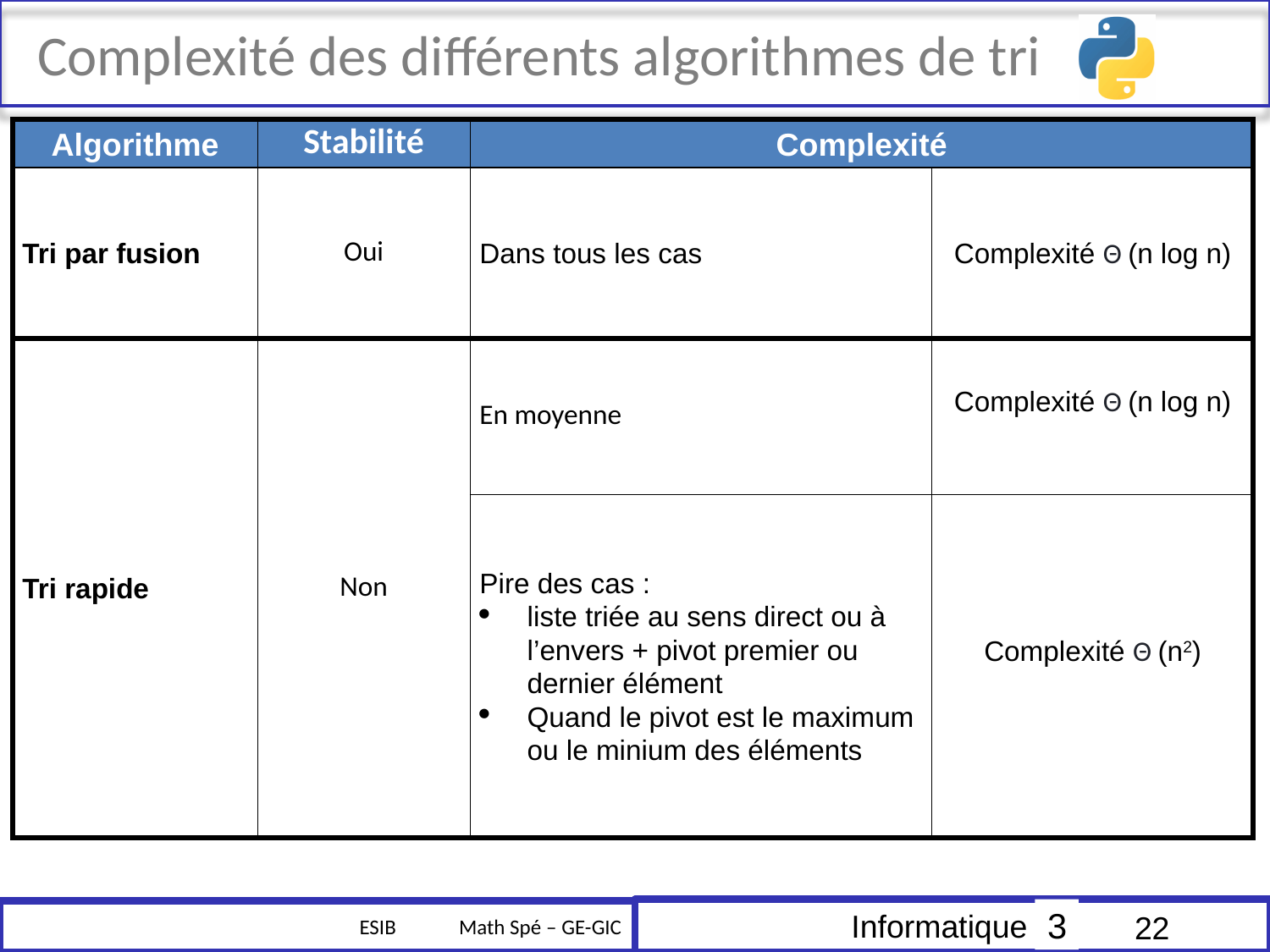

# Complexité des différents algorithmes de tri
| Algorithme | Stabilité | Complexité |  |
| --- | --- | --- | --- |
| Tri par fusion | Oui | Dans tous les cas | Complexité Θ (n log n) |
| Tri rapide | Non | En moyenne | Complexité Θ (n log n) |
|  |  | Pire des cas : liste triée au sens direct ou à l’envers + pivot premier ou dernier élément Quand le pivot est le maximum ou le minium des éléments | Complexité Θ (n2) |
22